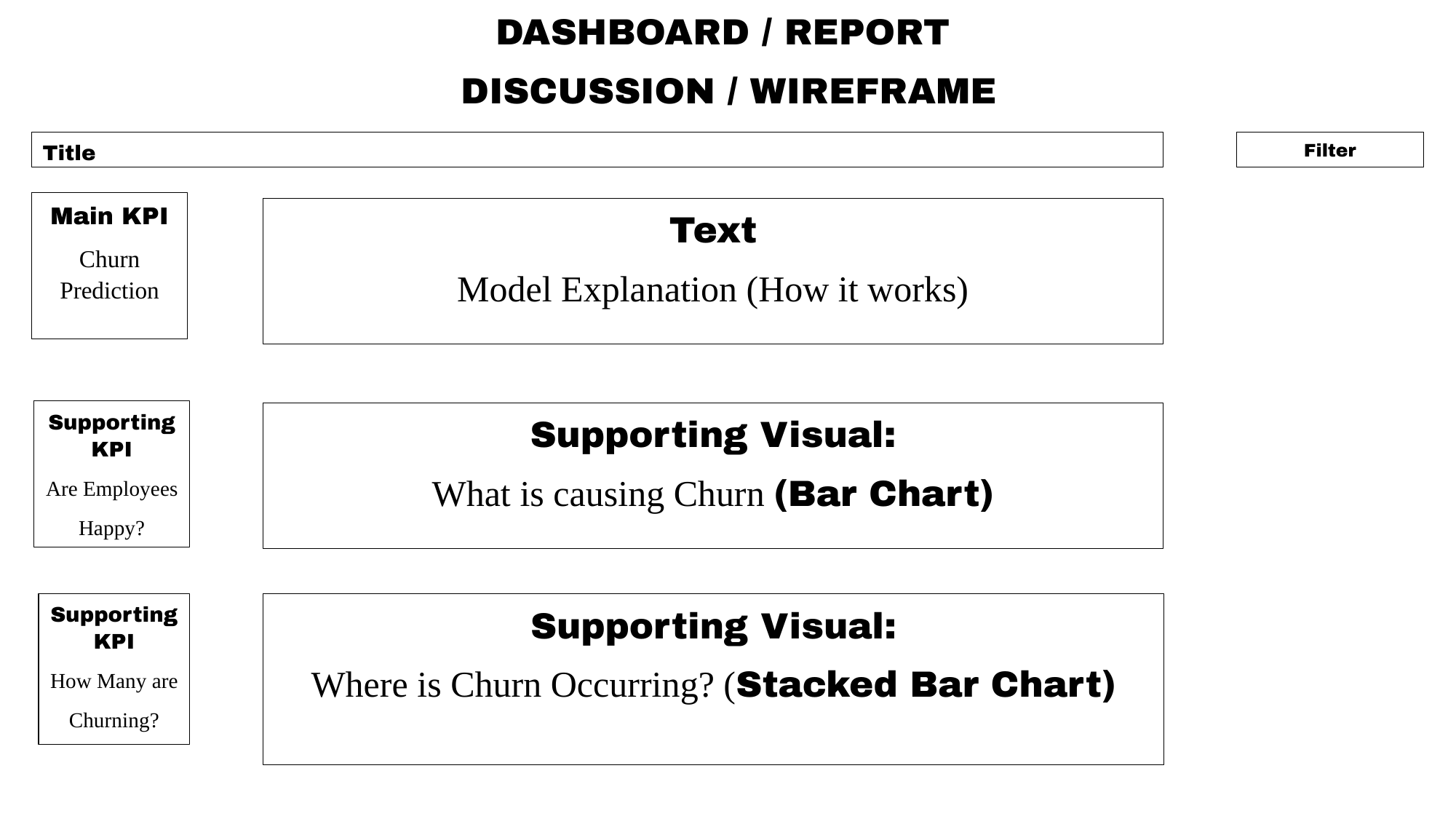

DASHBOARD / REPORT
DISCUSSION / WIREFRAME
Title
Filter
Main KPI
Churn Prediction
Text
Model Explanation (How it works)
Supporting KPI
Are Employees
Happy?
Supporting Visual:
What is causing Churn (Bar Chart)
Supporting KPI
How Many are
Churning?
Supporting Visual:
Where is Churn Occurring? (Stacked Bar Chart)